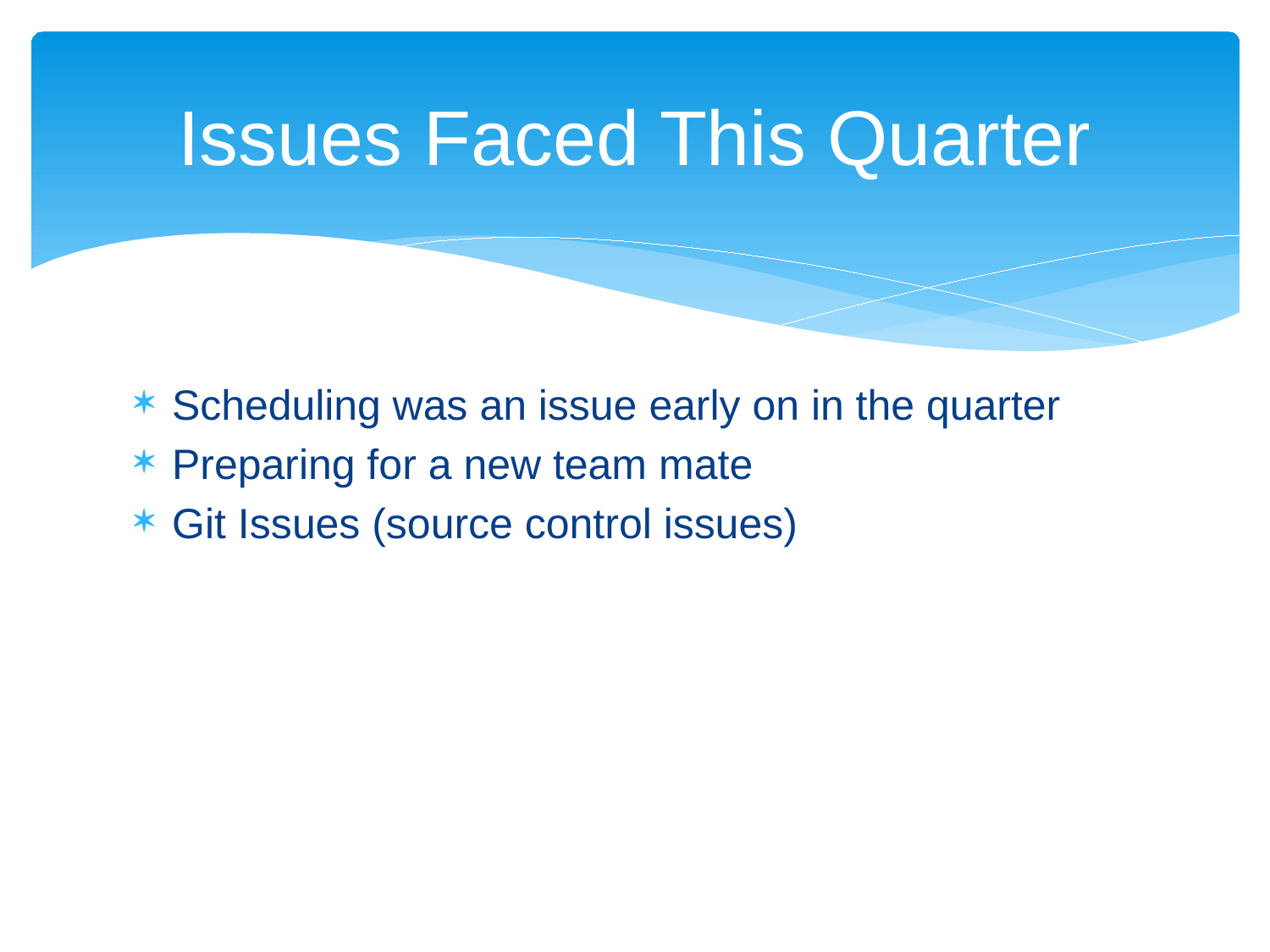

# Issues Faced This Quarter
Scheduling was an issue early on in the quarter
Preparing for a new team mate
Git Issues (source control issues)